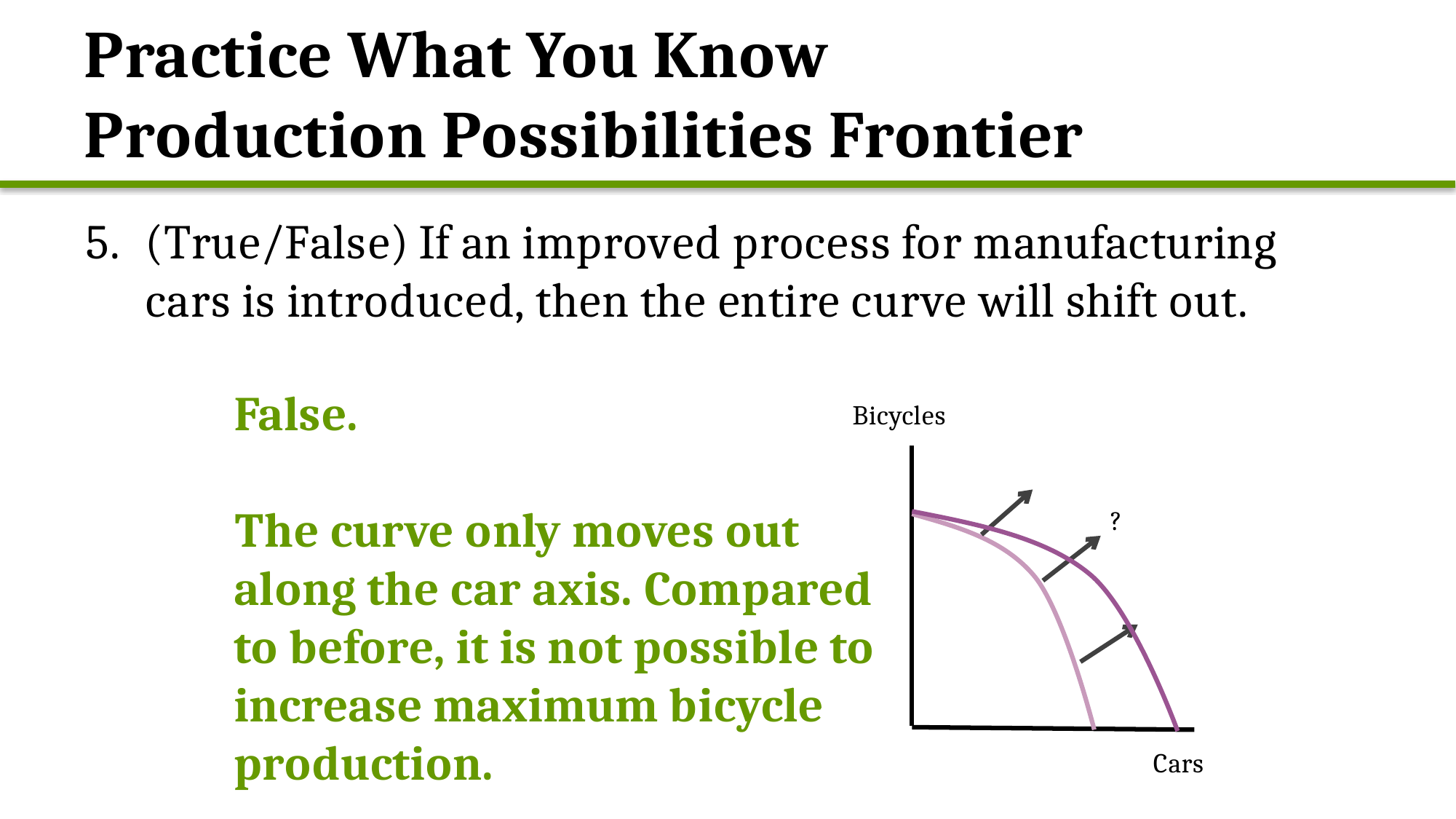

# Practice What You Know Production Possibilities Frontier
(True/False) If an improved process for manufacturing cars is introduced, then the entire curve will shift out.

False.

The curve only moves out along the car axis. Compared to before, it is not possible to increase maximum bicycle production.
Bicycles
?

Cars